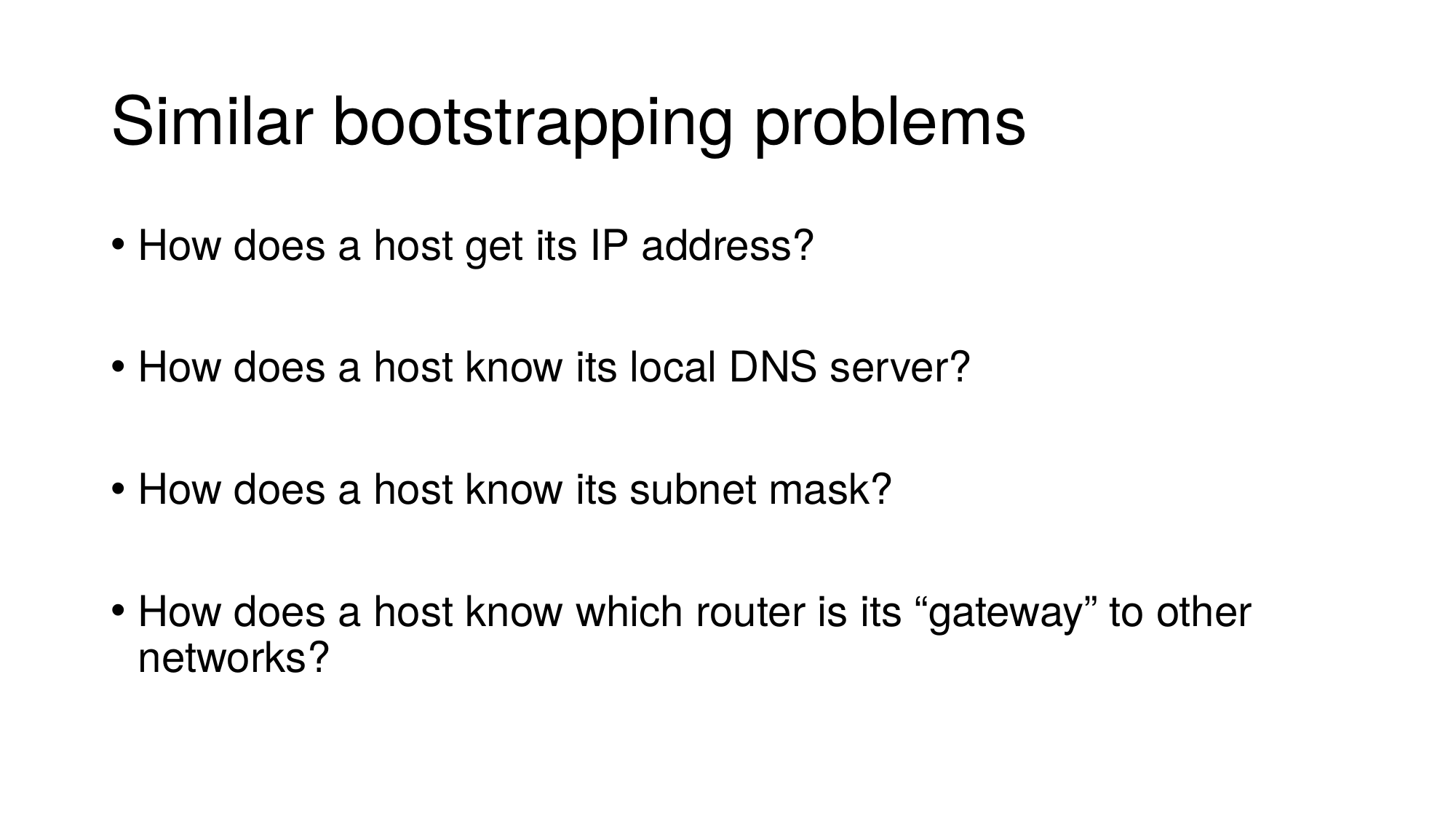

# Similar bootstrapping problems
How does a host get its IP address?

How does a host know its local DNS server?

How does a host know its subnet mask?

How does a host know which router is its “gateway” to other networks?